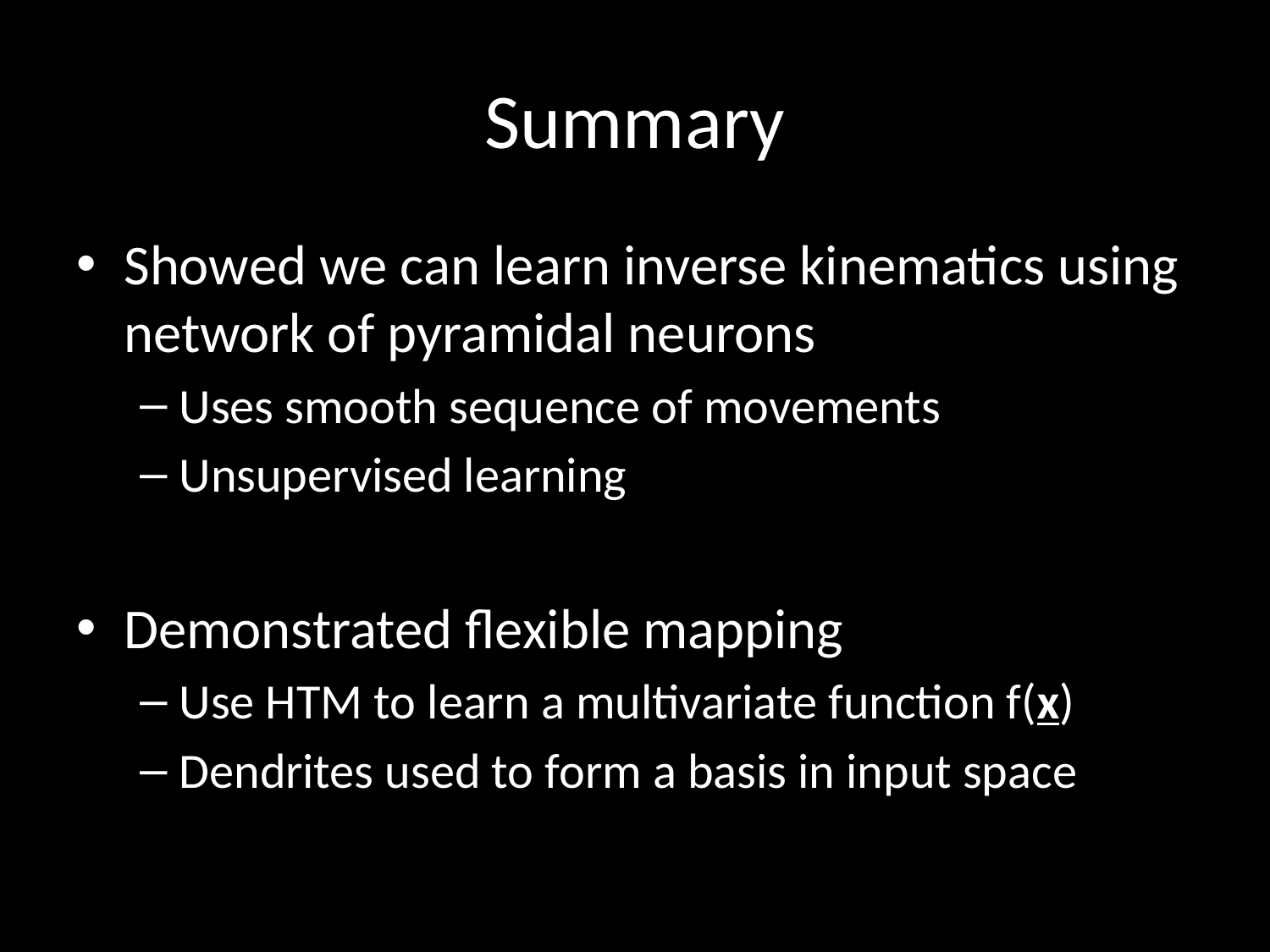

# Summary
Showed we can learn inverse kinematics using network of pyramidal neurons
Uses smooth sequence of movements
Unsupervised learning

Demonstrated flexible mapping
Use HTM to learn a multivariate function f(x)
Dendrites used to form a basis in input space